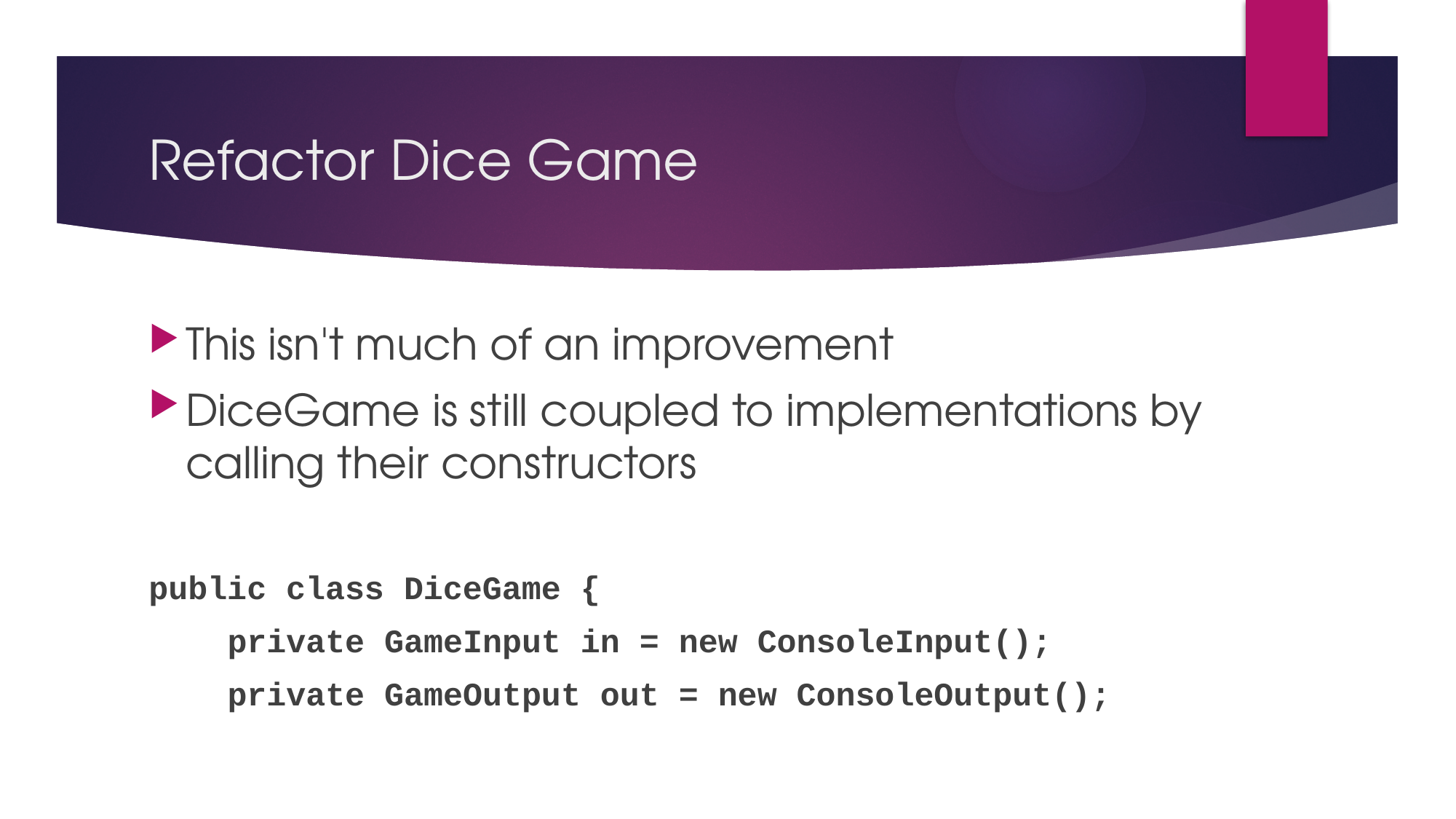

# Refactor Dice Game
This isn't much of an improvement
DiceGame is still coupled to implementations by calling their constructors

public class DiceGame {
    private GameInput in = new ConsoleInput();
    private GameOutput out = new ConsoleOutput();